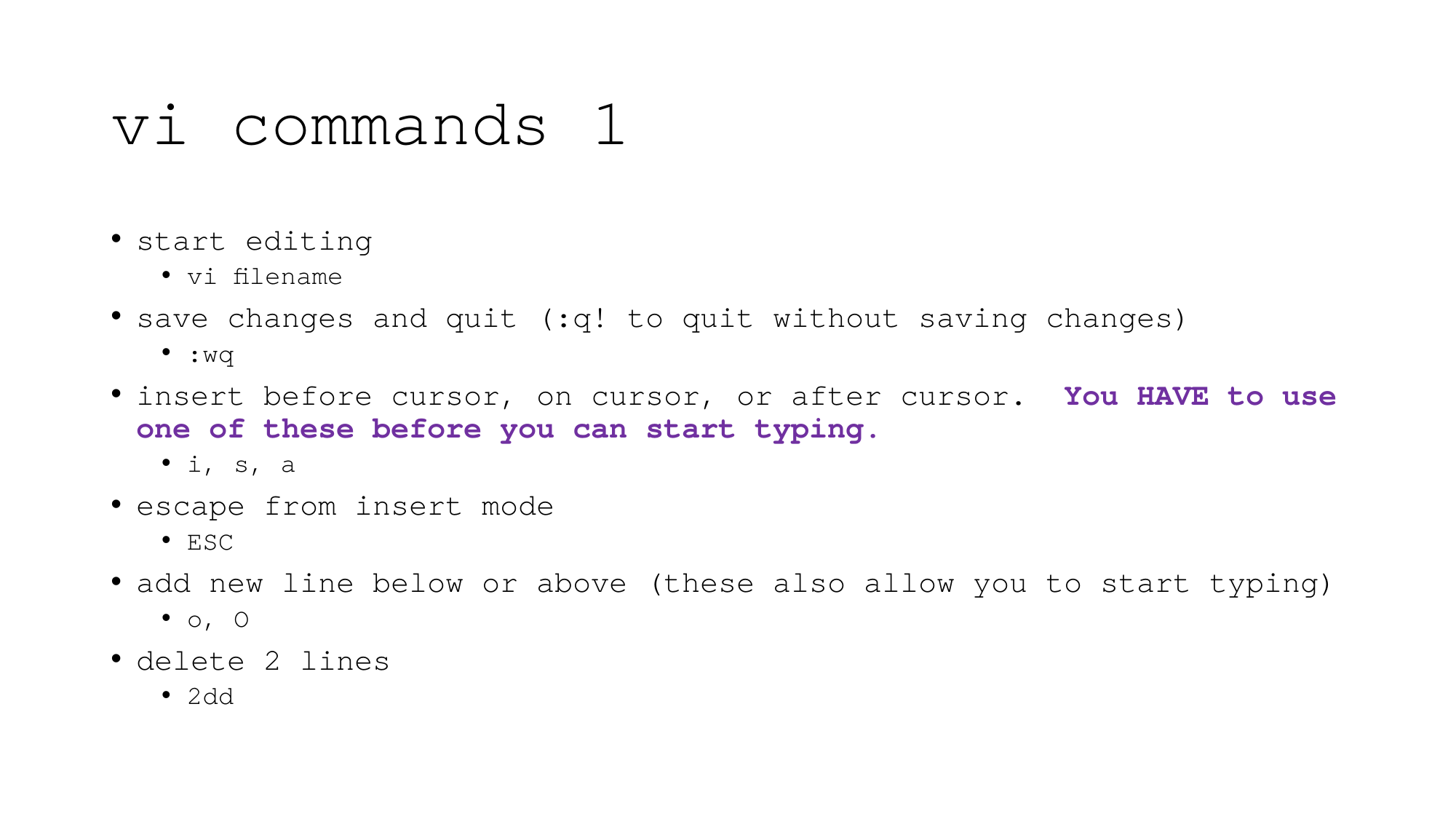

# vi commands 1
start editing
vi filename
save changes and quit (:q! to quit without saving changes)
:wq
insert before cursor, on cursor, or after cursor.  You HAVE to use one of these before you can start typing.
i, s, a
escape from insert mode
ESC
add new line below or above (these also allow you to start typing)
o, O
delete 2 lines
2dd